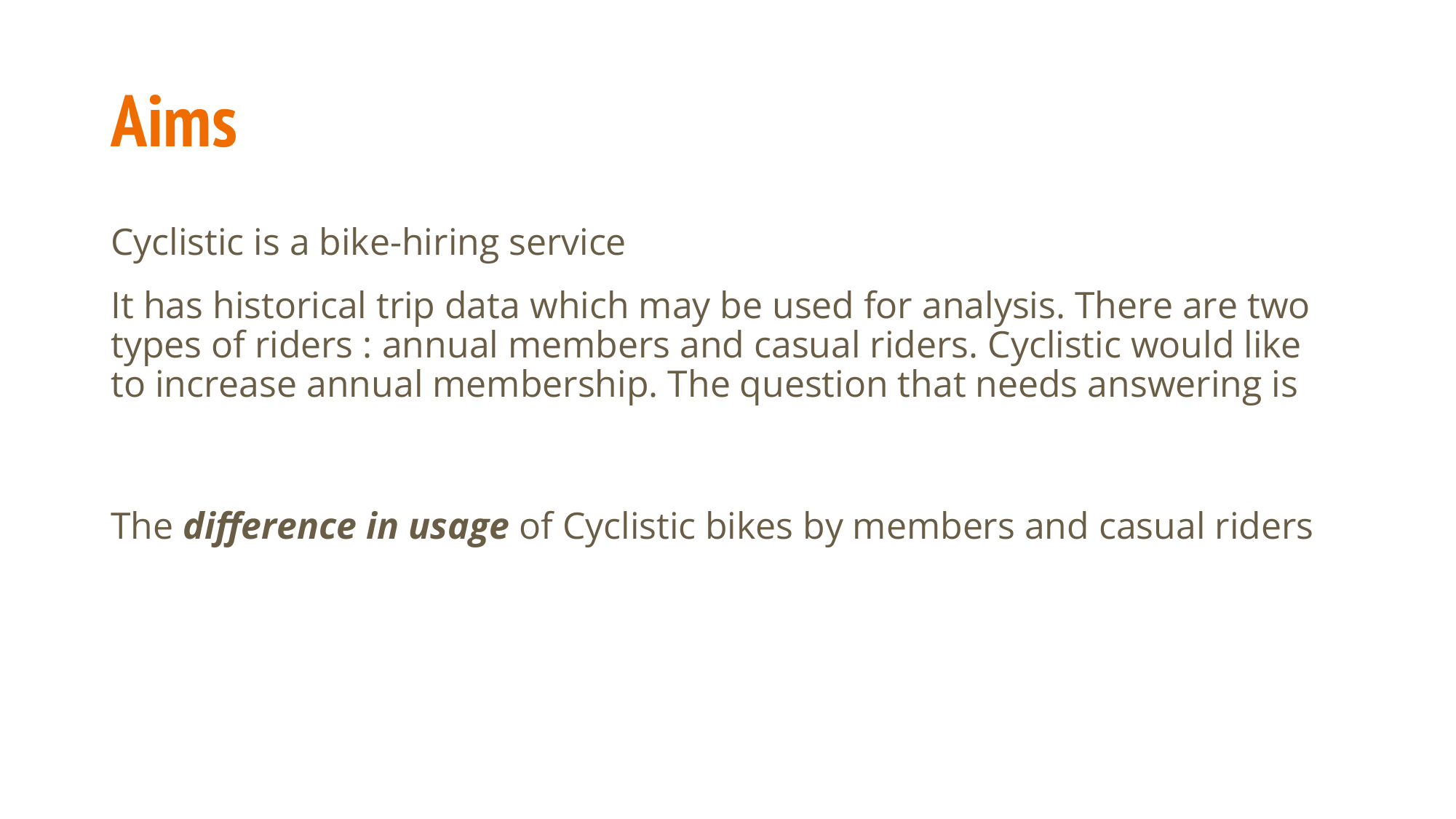

# Aims
Cyclistic is a bike-hiring service
It has historical trip data which may be used for analysis. There are two types of riders : annual members and casual riders. Cyclistic would like to increase annual membership. The question that needs answering is
The difference in usage of Cyclistic bikes by members and casual riders